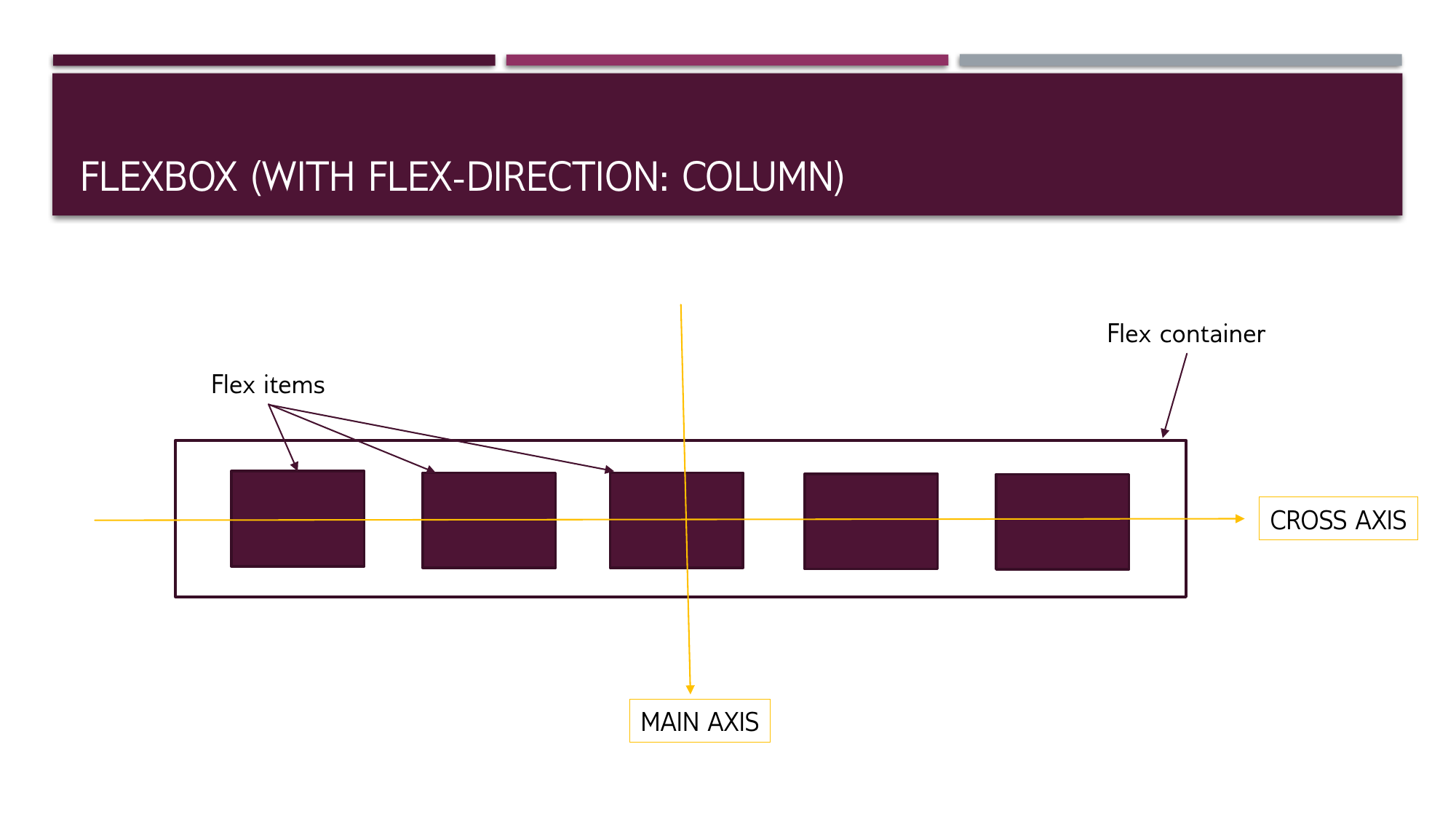

# Flexbox (with FLEX-direction: column)
Flex container
Flex items

CROSS AXIS
MAIN AXIS